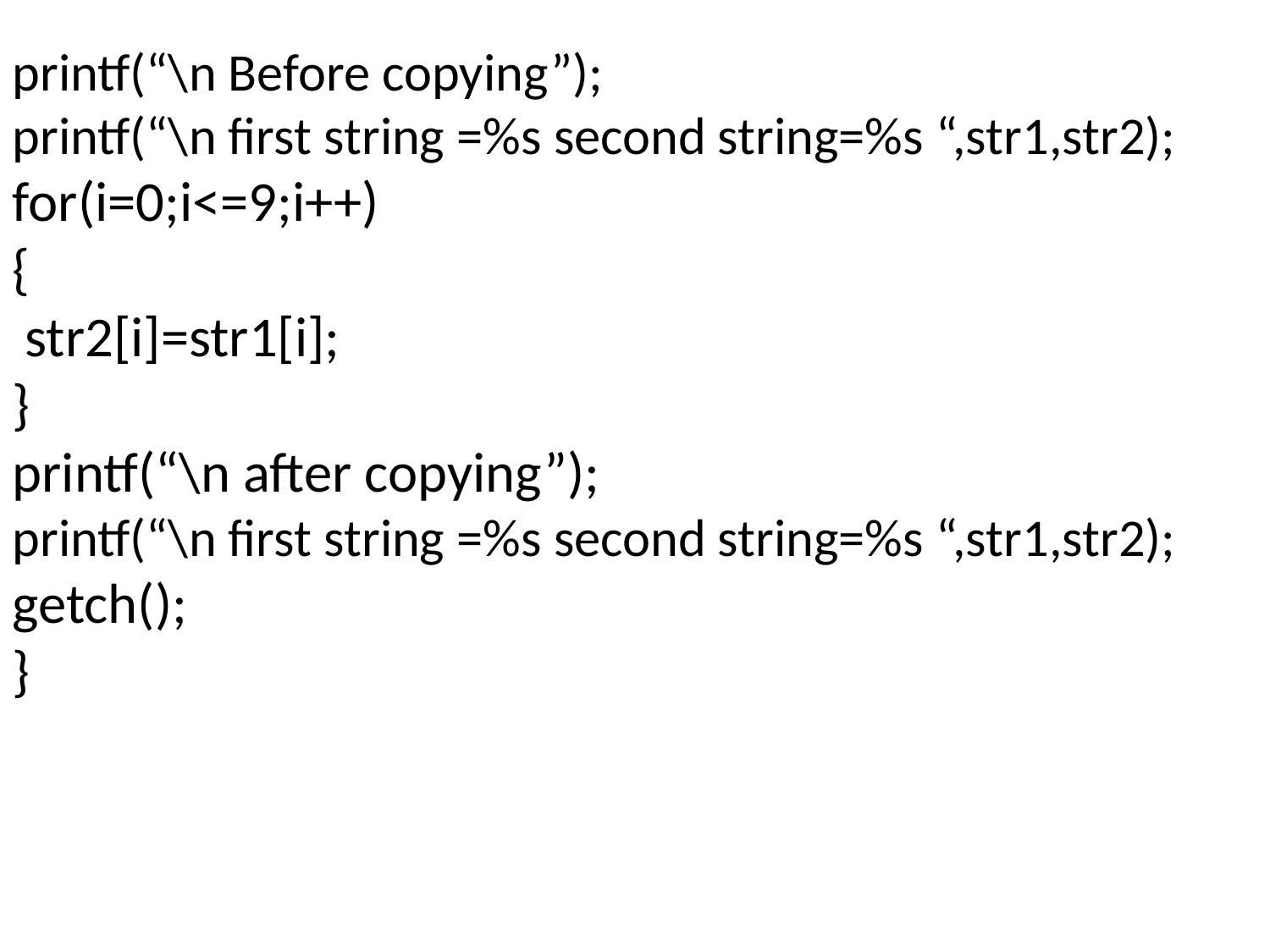

printf(“\n Before copying”);
printf(“\n first string =%s second string=%s “,str1,str2);
for(i=0;i<=9;i++)
{
 str2[i]=str1[i];
}
printf(“\n after copying”);
printf(“\n first string =%s second string=%s “,str1,str2);
getch();
}